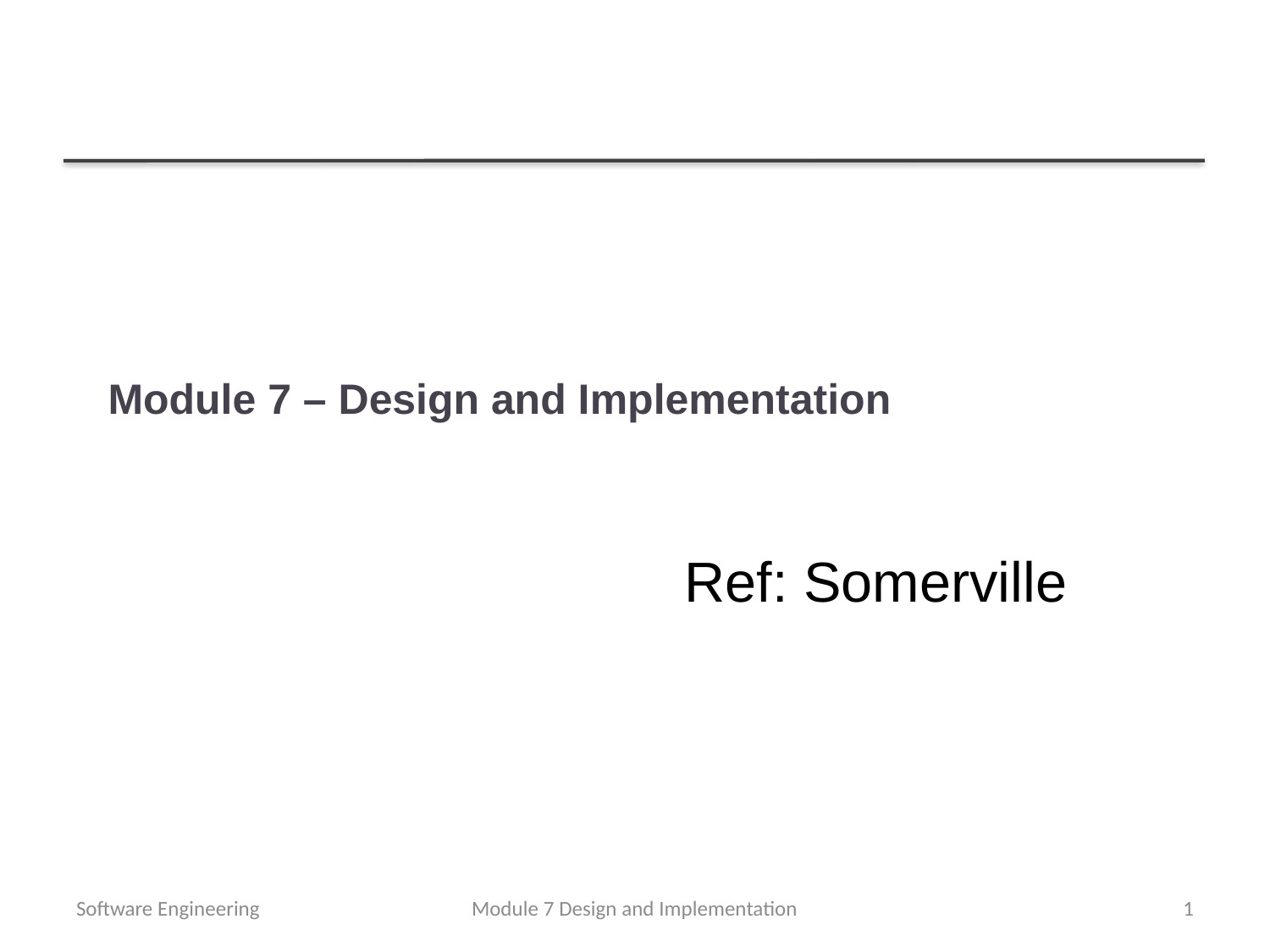

# Module 7 – Design and Implementation
Ref: Somerville
Software Engineering
Module 7 Design and Implementation
1